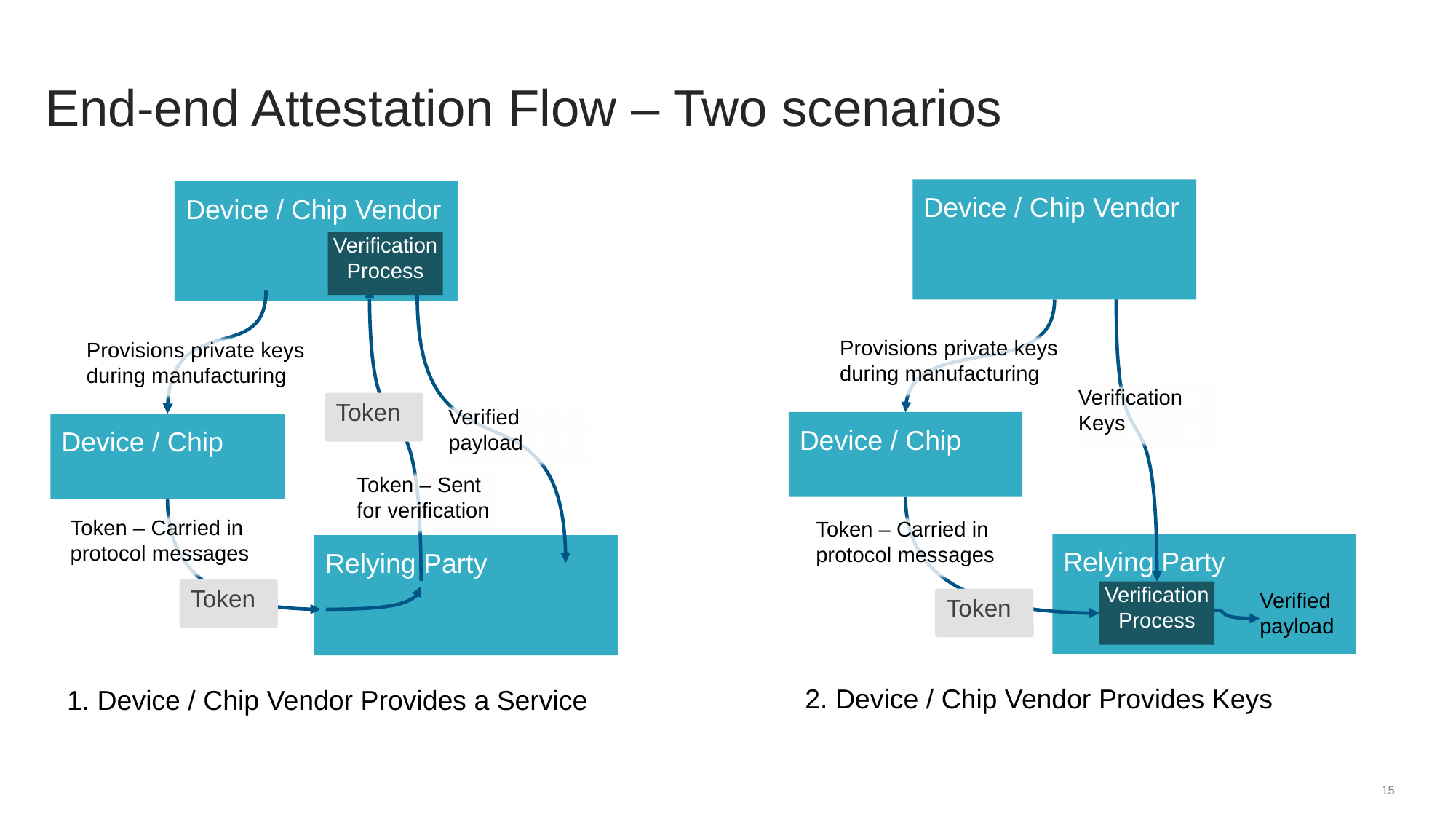

# End-end Attestation Flow – Two scenarios
Device / Chip Vendor
Device / Chip Vendor
Verification Process
Provisions private keys during manufacturing
Provisions private keys during manufacturing
Verification Keys
Token
Verified payload
Device / Chip
Device / Chip
Token – Sent for verification
Token – Carried in protocol messages
Token – Carried in protocol messages
Relying Party
Relying Party
Token

Verification Process
Verified payload
Token

2. Device / Chip Vendor Provides Keys
1. Device / Chip Vendor Provides a Service